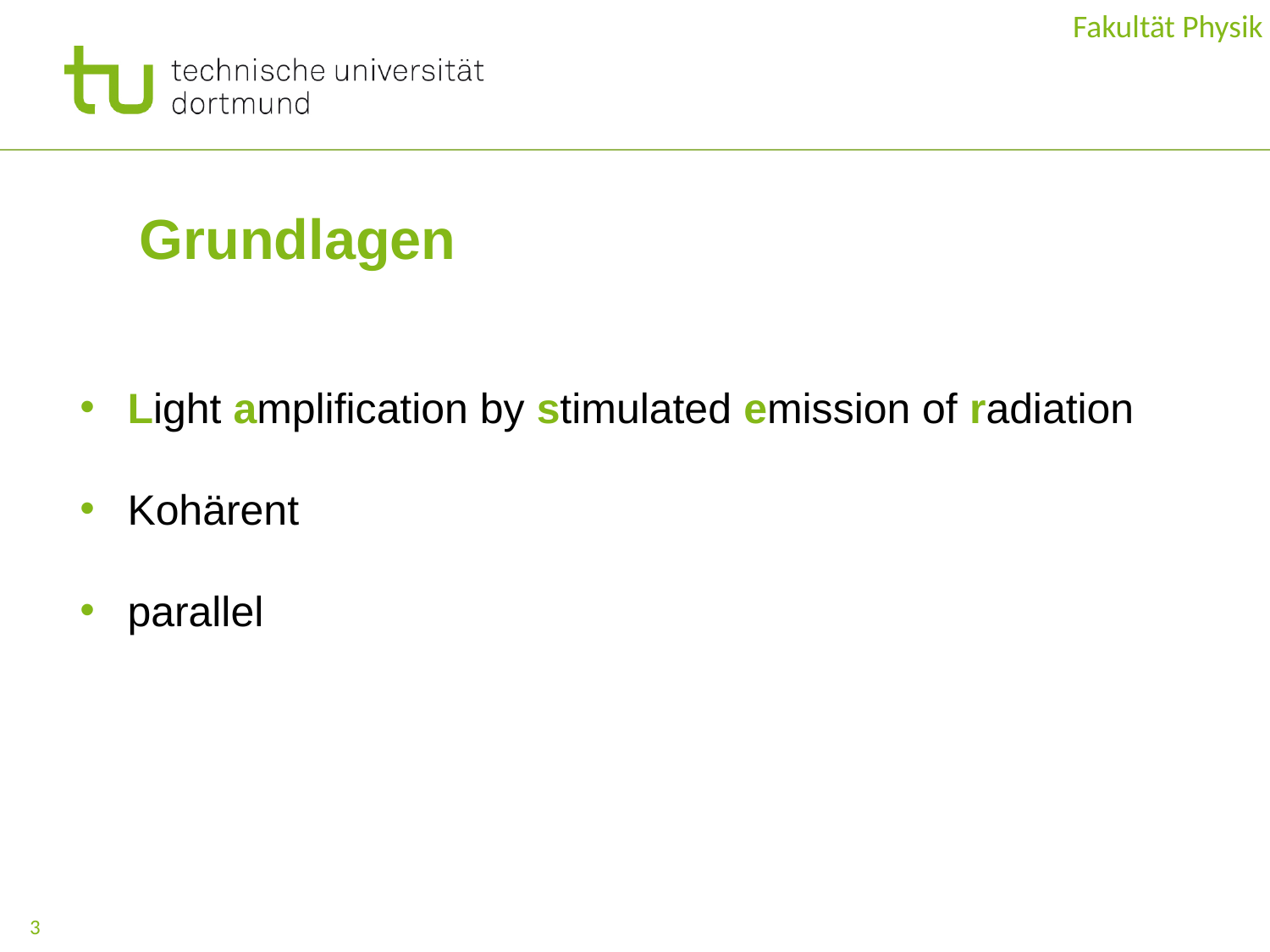

Fakultät Physik
# Grundlagen

Light amplification by stimulated emission of radiation
Kohärent
parallel

3